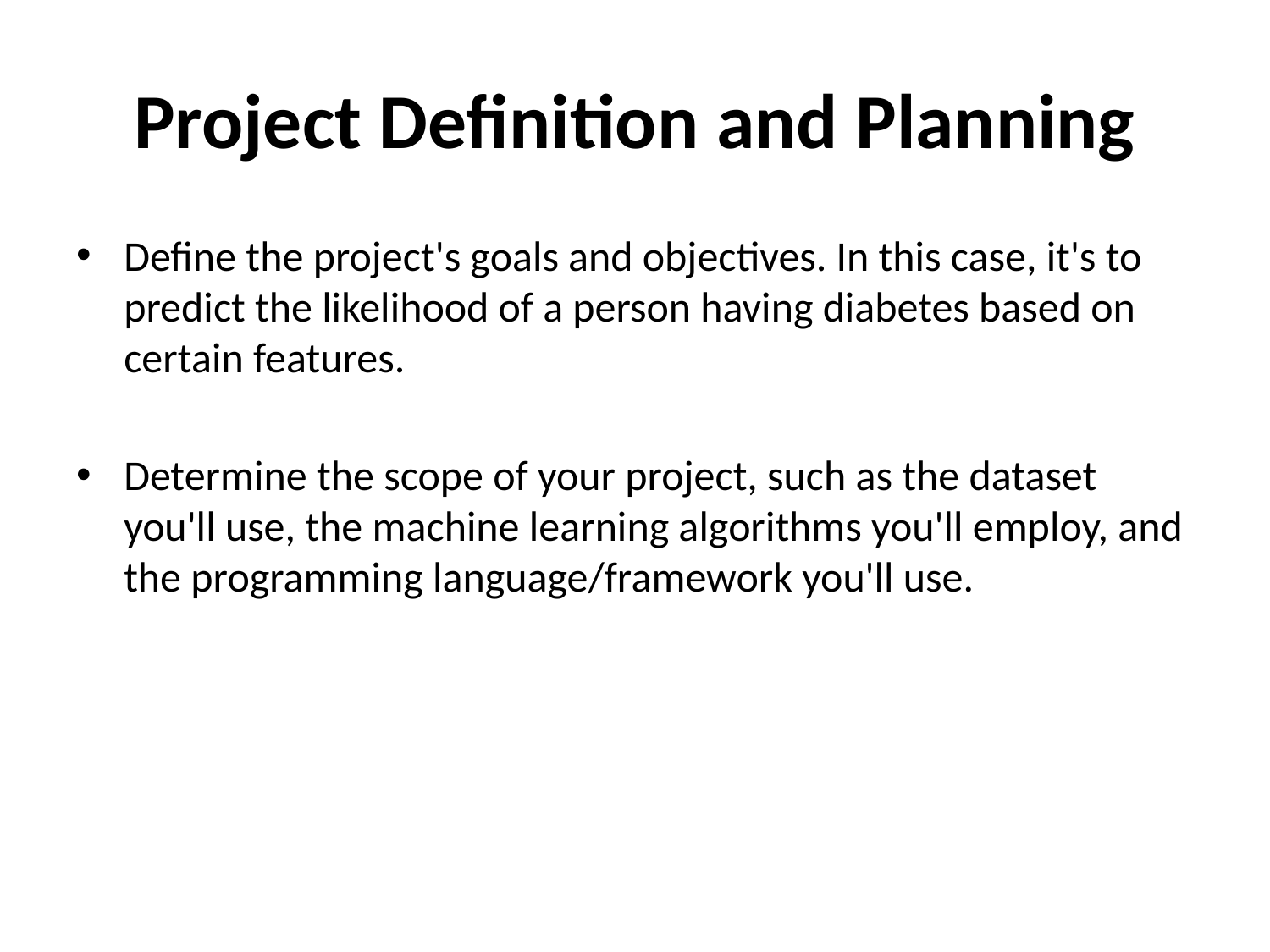

# Project Definition and Planning
Define the project's goals and objectives. In this case, it's to predict the likelihood of a person having diabetes based on certain features.

Determine the scope of your project, such as the dataset you'll use, the machine learning algorithms you'll employ, and the programming language/framework you'll use.